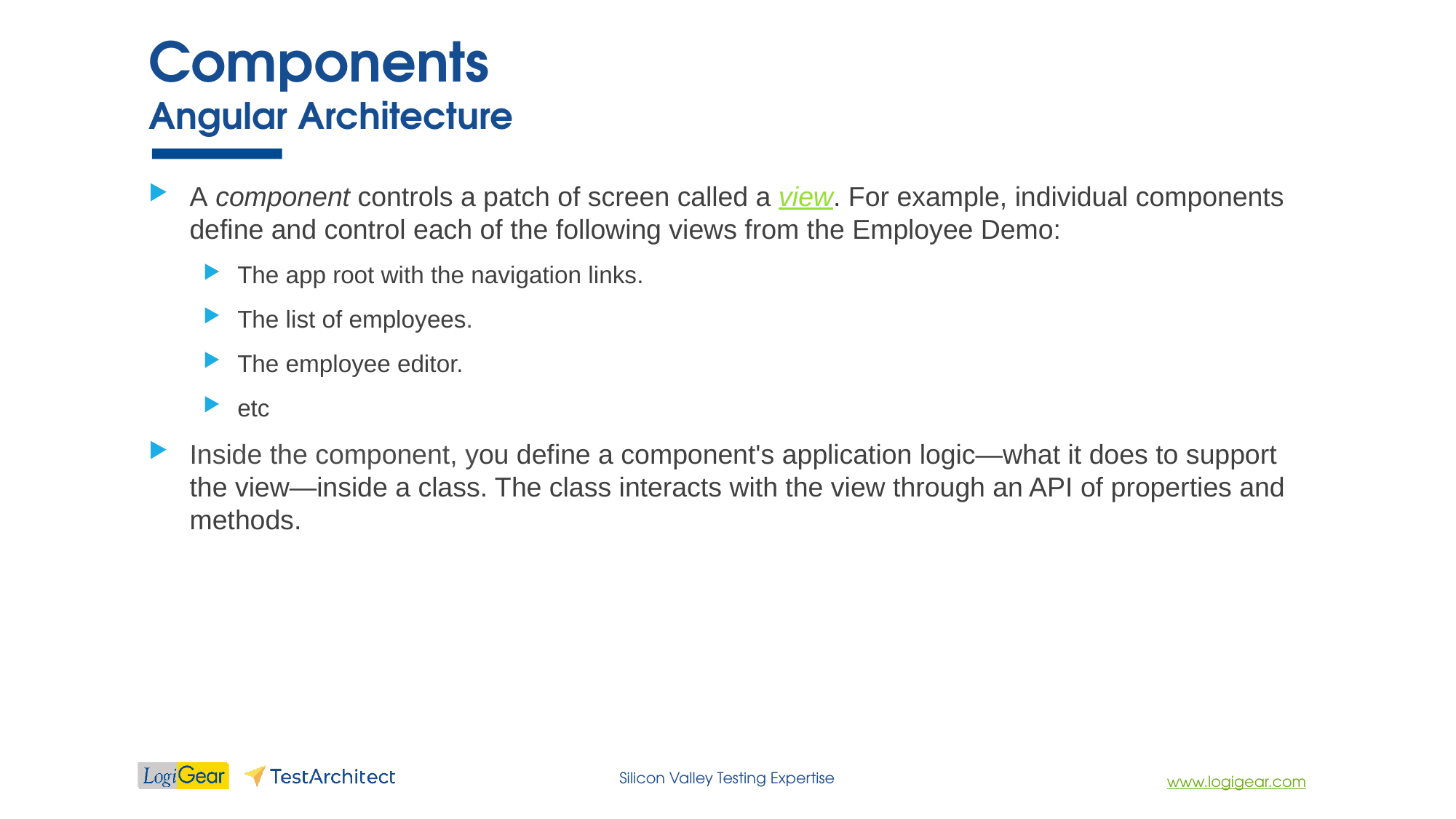

# Components Angular Architecture
A component controls a patch of screen called a view. For example, individual components define and control each of the following views from the Employee Demo:
The app root with the navigation links.
The list of employees.
The employee editor.
etc
Inside the component, you define a component's application logic—what it does to support the view—inside a class. The class interacts with the view through an API of properties and methods.